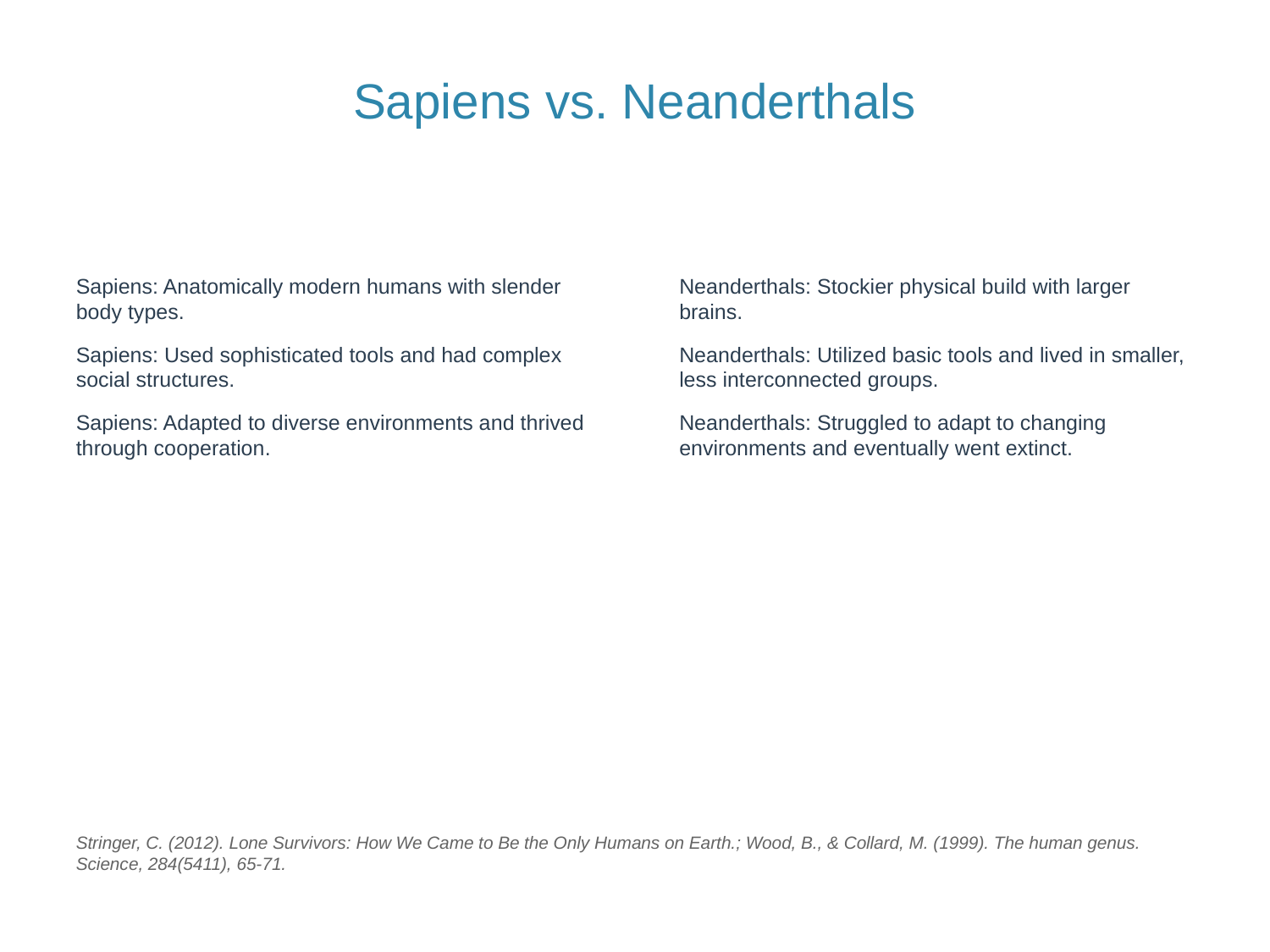

Sapiens vs. Neanderthals
Sapiens: Anatomically modern humans with slender body types.
Sapiens: Used sophisticated tools and had complex social structures.
Sapiens: Adapted to diverse environments and thrived through cooperation.
Neanderthals: Stockier physical build with larger brains.
Neanderthals: Utilized basic tools and lived in smaller, less interconnected groups.
Neanderthals: Struggled to adapt to changing environments and eventually went extinct.
Stringer, C. (2012). Lone Survivors: How We Came to Be the Only Humans on Earth.; Wood, B., & Collard, M. (1999). The human genus. Science, 284(5411), 65-71.